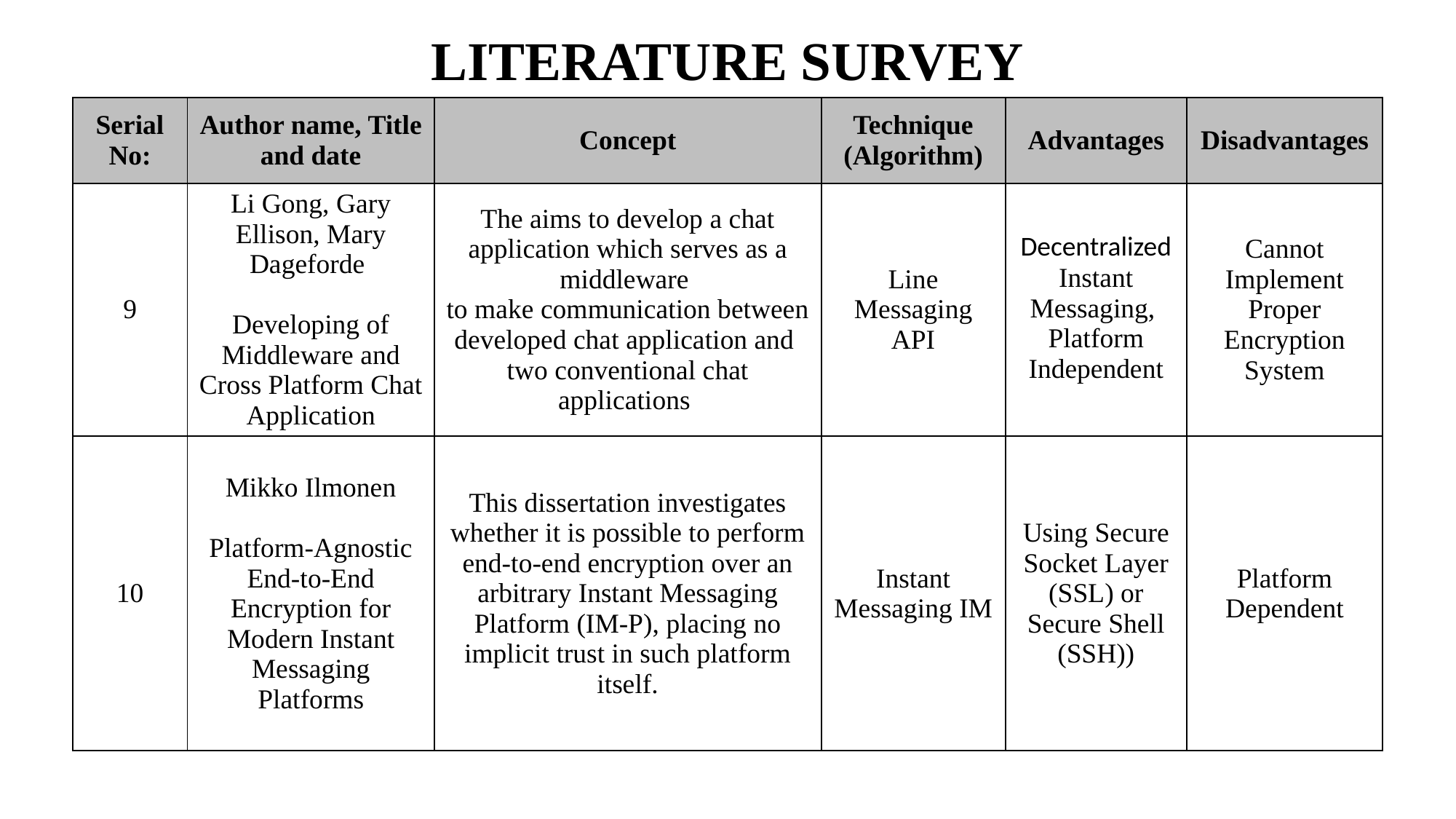

# LITERATURE SURVEY
| Serial No: | Author name, Title and date | Concept | Technique (Algorithm) | Advantages | Disadvantages |
| --- | --- | --- | --- | --- | --- |
| 9 | Li Gong, Gary Ellison, Mary Dageforde Developing of Middleware and Cross Platform Chat Application | The aims to develop a chat application which serves as a middleware to make communication between developed chat application and two conventional chat applications | Line Messaging API | Decentralized Instant Messaging, Platform Independent | Cannot Implement Proper Encryption System |
| 10 | Mikko Ilmonen Platform-Agnostic End-to-End Encryption for Modern Instant Messaging Platforms | This dissertation investigates whether it is possible to perform end-to-end encryption over an arbitrary Instant Messaging Platform (IM-P), placing no implicit trust in such platform itself. | Instant Messaging IM | Using Secure Socket Layer (SSL) or Secure Shell (SSH)) | Platform Dependent |